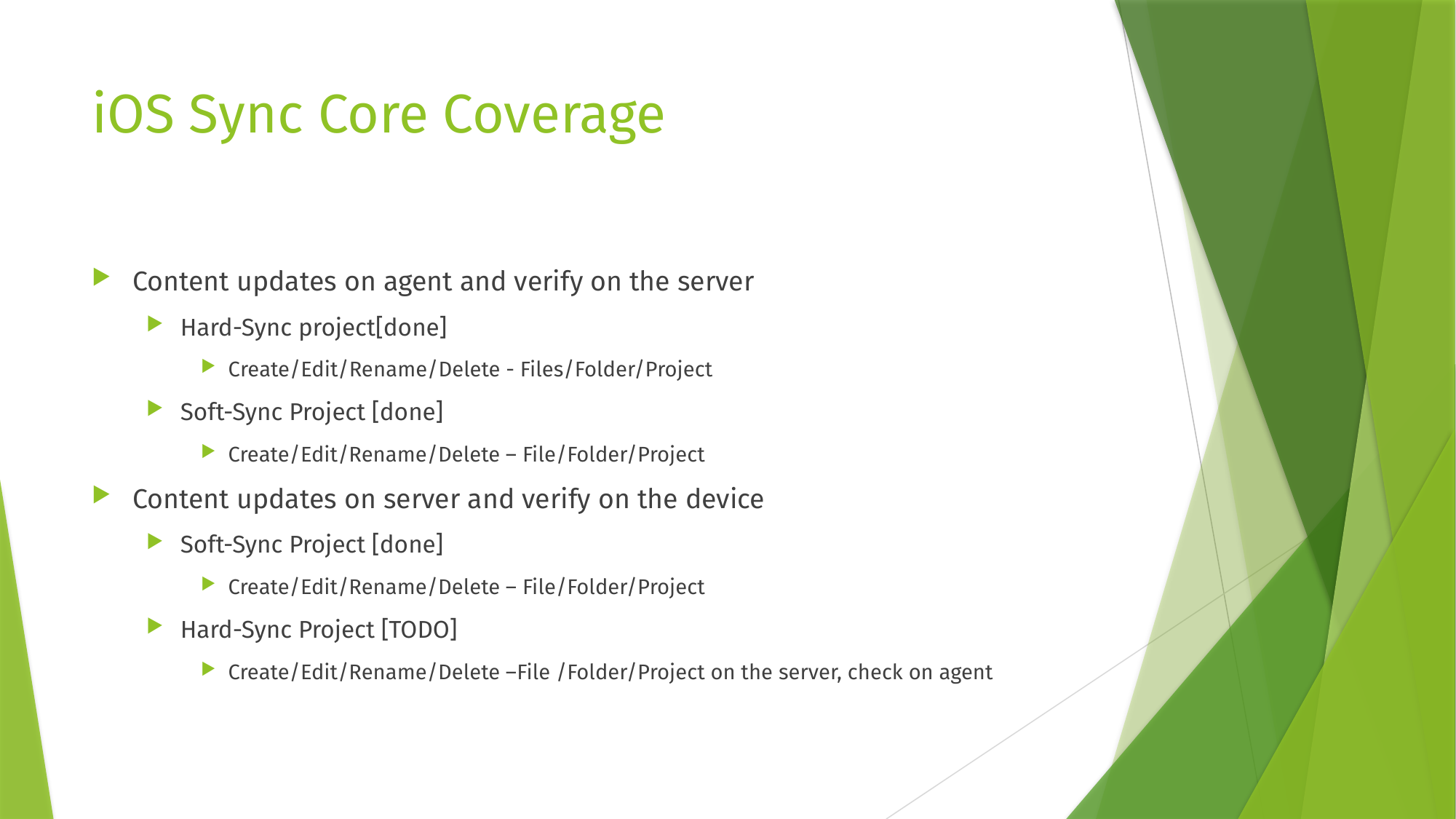

# iOS Sync Core Coverage
Content updates on agent and verify on the server
Hard-Sync project[done]
Create/Edit/Rename/Delete - Files/Folder/Project
Soft-Sync Project [done]
Create/Edit/Rename/Delete – File/Folder/Project
Content updates on server and verify on the device
Soft-Sync Project [done]
Create/Edit/Rename/Delete – File/Folder/Project
Hard-Sync Project [TODO]
Create/Edit/Rename/Delete –File /Folder/Project on the server, check on agent